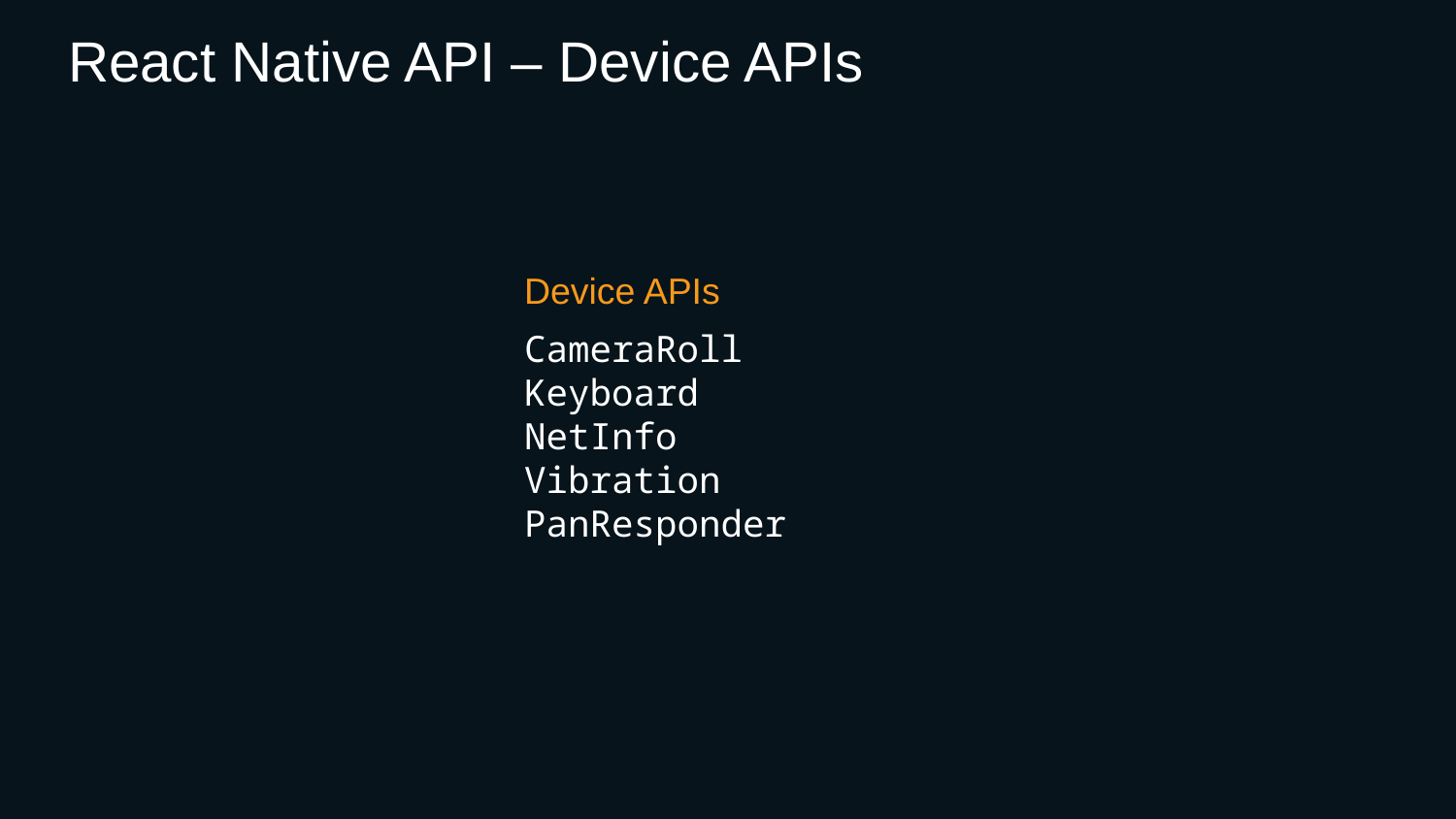

# React Native API – Device APIs
Device APIs
CameraRoll
Keyboard
NetInfo
Vibration
PanResponder